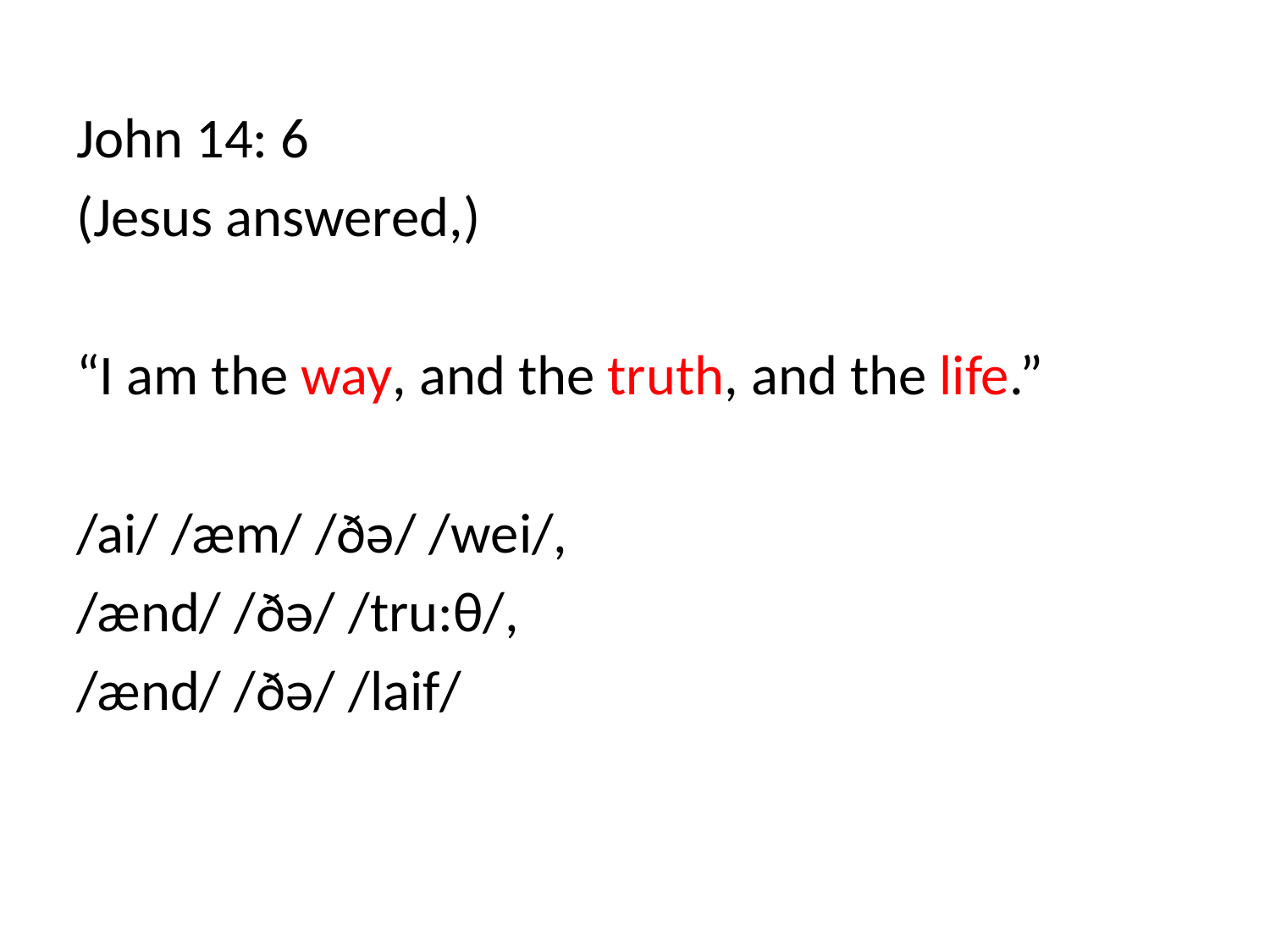

John 14: 6
(Jesus answered,)

“I am the way, and the truth, and the life.”

/ai/ /æm/ /ðə/ /wei/,
/ænd/ /ðə/ /tru:θ/,
/ænd/ /ðə/ /laif/